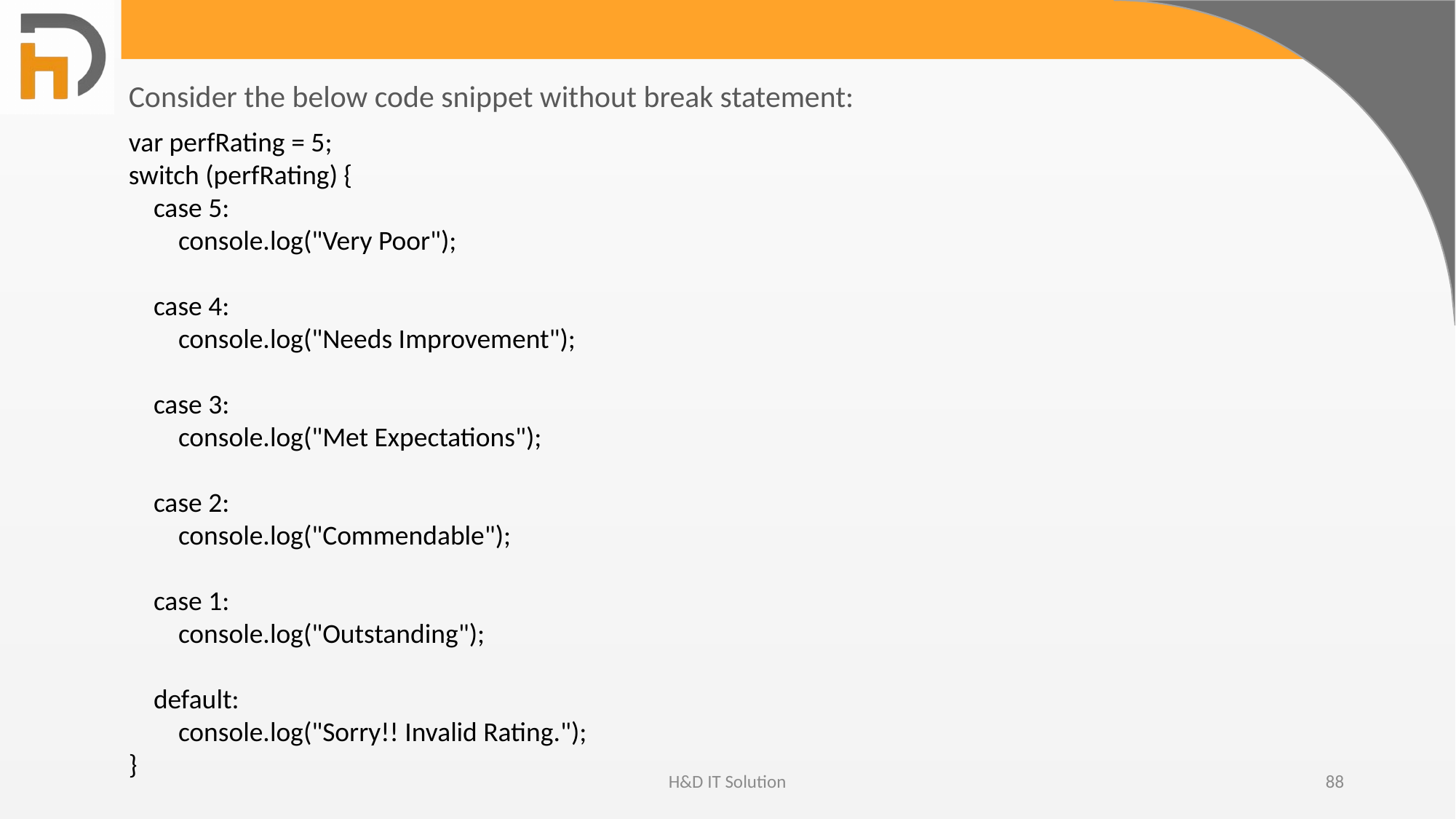

Consider the below code snippet without break statement:
var perfRating = 5;
switch (perfRating) {
    case 5:
        console.log("Very Poor");

    case 4:
        console.log("Needs Improvement");

    case 3:
        console.log("Met Expectations");

    case 2:
        console.log("Commendable");

    case 1:
        console.log("Outstanding");

    default:
        console.log("Sorry!! Invalid Rating.");
}
H&D IT Solution
88